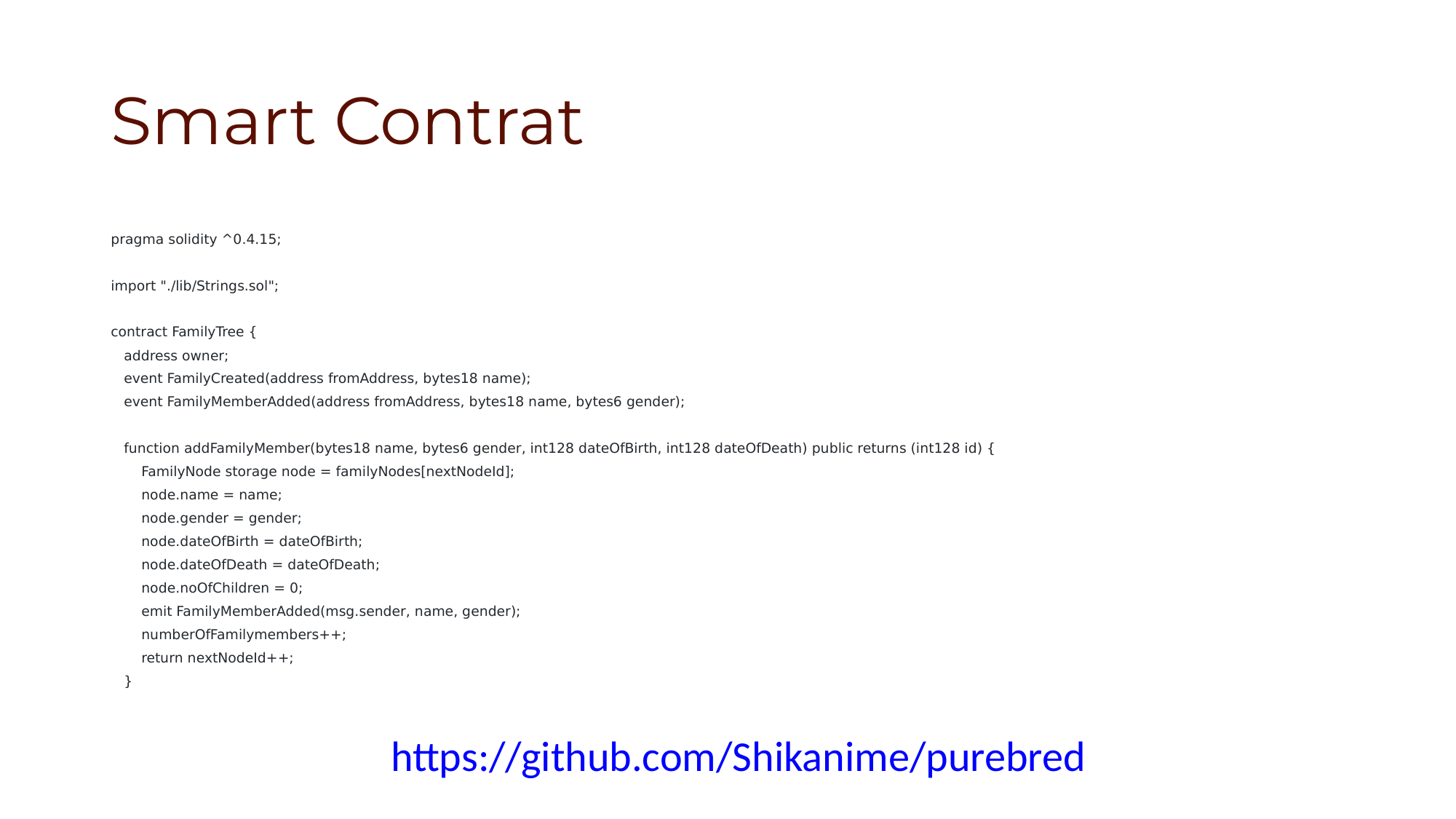

# Smart Contrat
pragma solidity ^0.4.15;

import "./lib/Strings.sol";

contract FamilyTree {
   address owner;
   event FamilyCreated(address fromAddress, bytes18 name);
   event FamilyMemberAdded(address fromAddress, bytes18 name, bytes6 gender);

   function addFamilyMember(bytes18 name, bytes6 gender, int128 dateOfBirth, int128 dateOfDeath) public returns (int128 id) {
       FamilyNode storage node = familyNodes[nextNodeId];
       node.name = name;
       node.gender = gender;
       node.dateOfBirth = dateOfBirth;
       node.dateOfDeath = dateOfDeath;
       node.noOfChildren = 0;
       emit FamilyMemberAdded(msg.sender, name, gender);
       numberOfFamilymembers++;
       return nextNodeId++;
   }

https://github.com/Shikanime/purebred